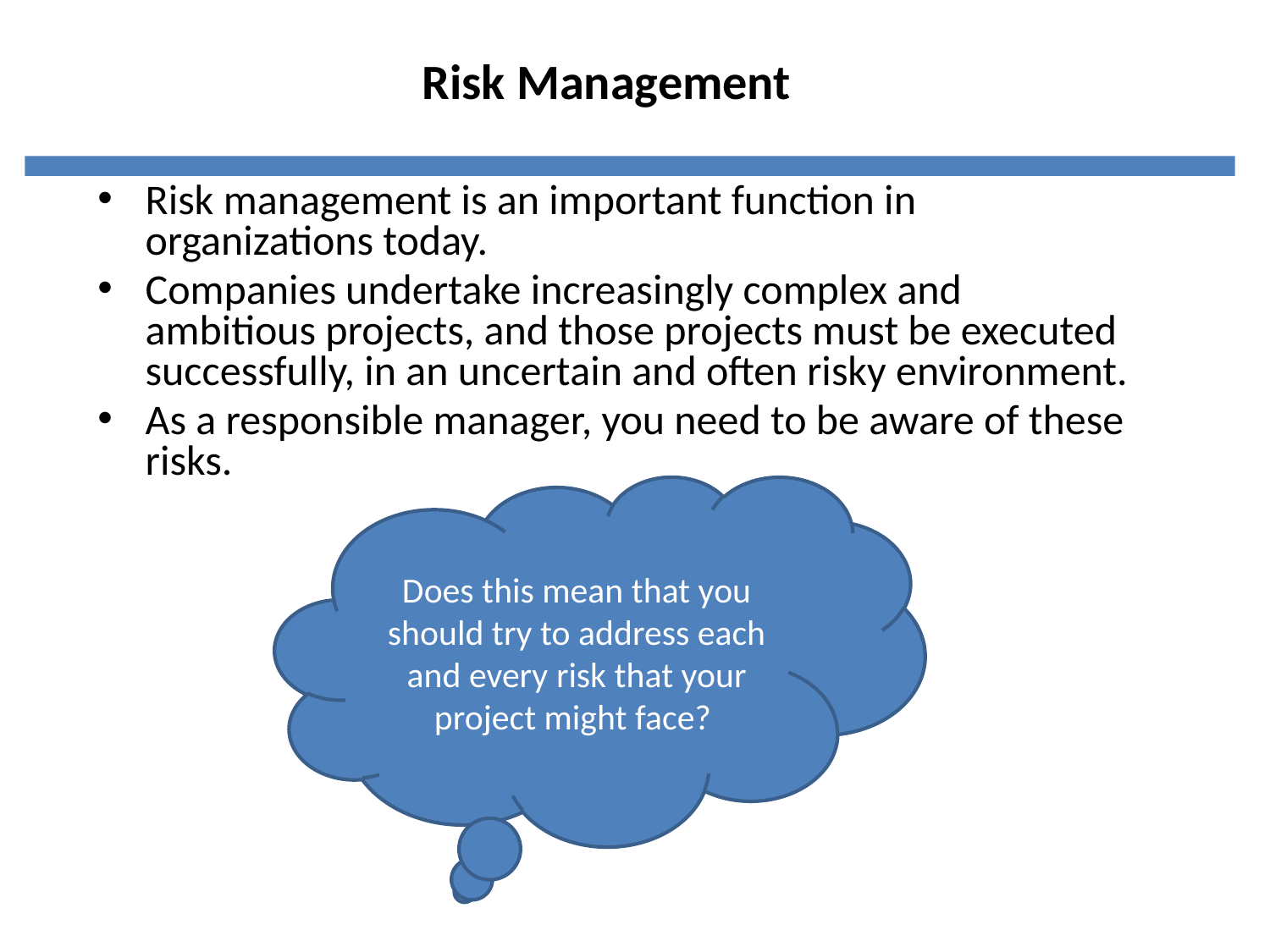

# Risk Management
Risk management is an important function in organizations today.
Companies undertake increasingly complex and ambitious projects, and those projects must be executed successfully, in an uncertain and often risky environment.
As a responsible manager, you need to be aware of these risks.

Does this mean that you should try to address each and every risk that your project might face?